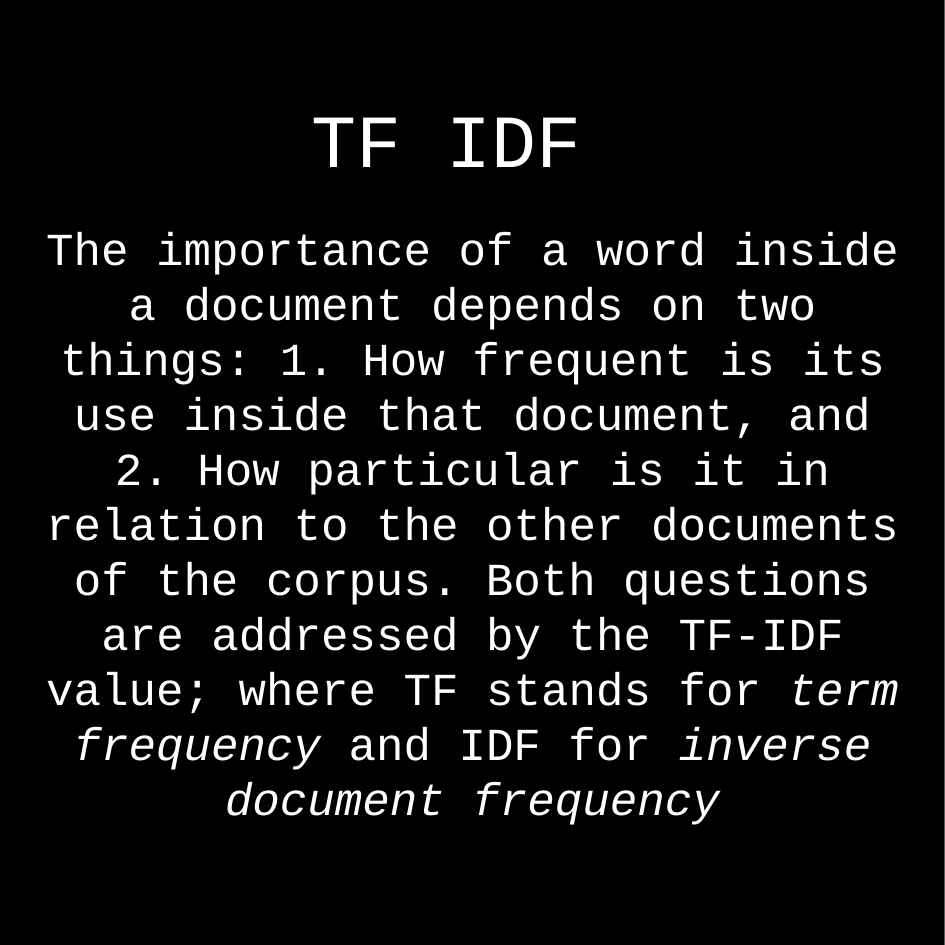

TF IDF
The importance of a word inside a document depends on two things: 1. How frequent is its use inside that document, and 2. How particular is it in relation to the other documents of the corpus. Both questions are addressed by the TF-IDF value; where TF stands for term frequency and IDF for inverse document frequency